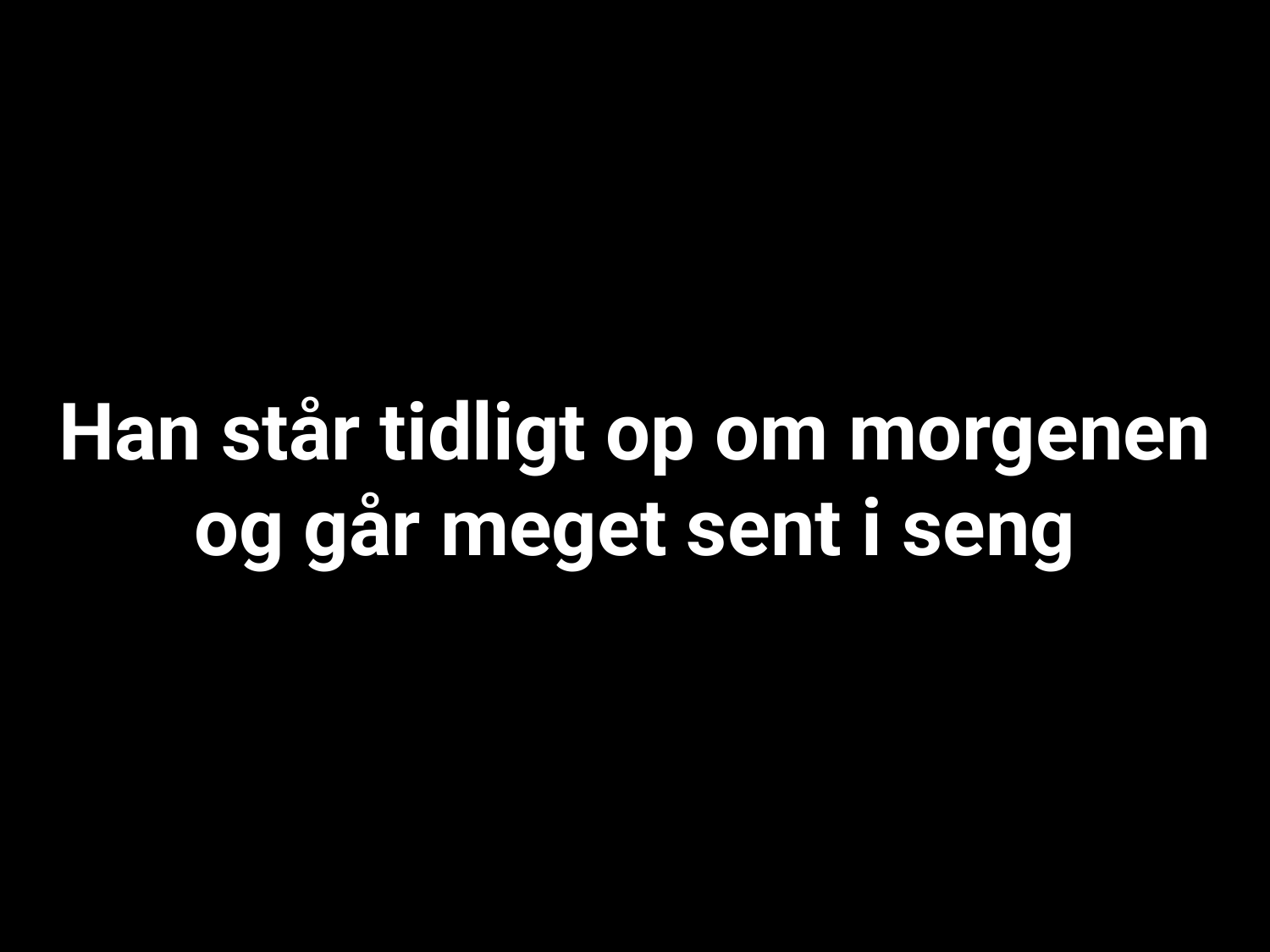

# Han står tidligt op om morgenen og går meget sent i seng